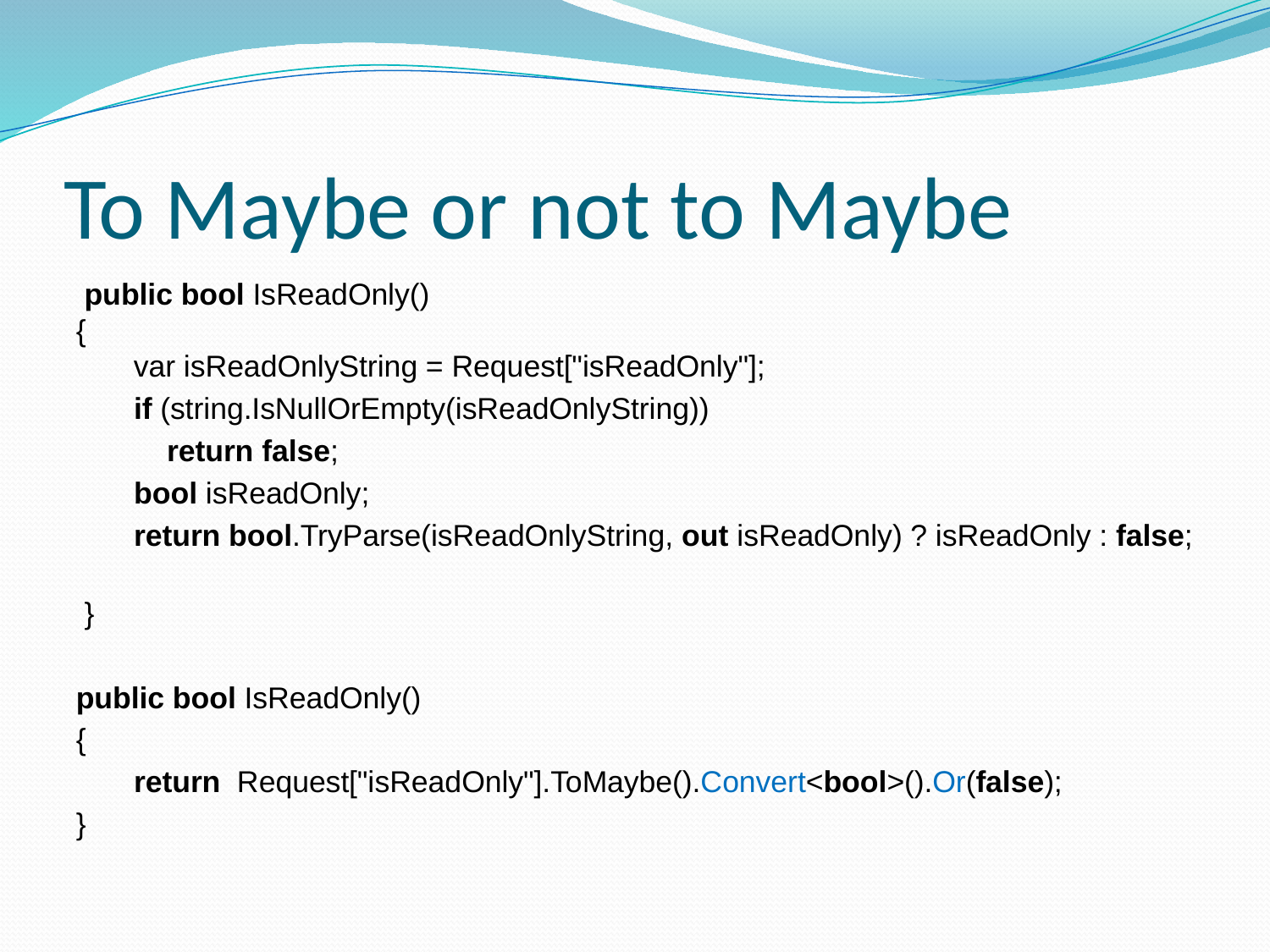

# To Maybe or not to Maybe
 public bool IsReadOnly()         
{             
       var isReadOnlyString = Request["isReadOnly"];
       if (string.IsNullOrEmpty(isReadOnlyString))
           return false;
       bool isReadOnly;
       return bool.TryParse(isReadOnlyString, out isReadOnly) ? isReadOnly : false;
 }

public bool IsReadOnly()
{
       return  Request["isReadOnly"].ToMaybe().Convert<bool>().Or(false);
}